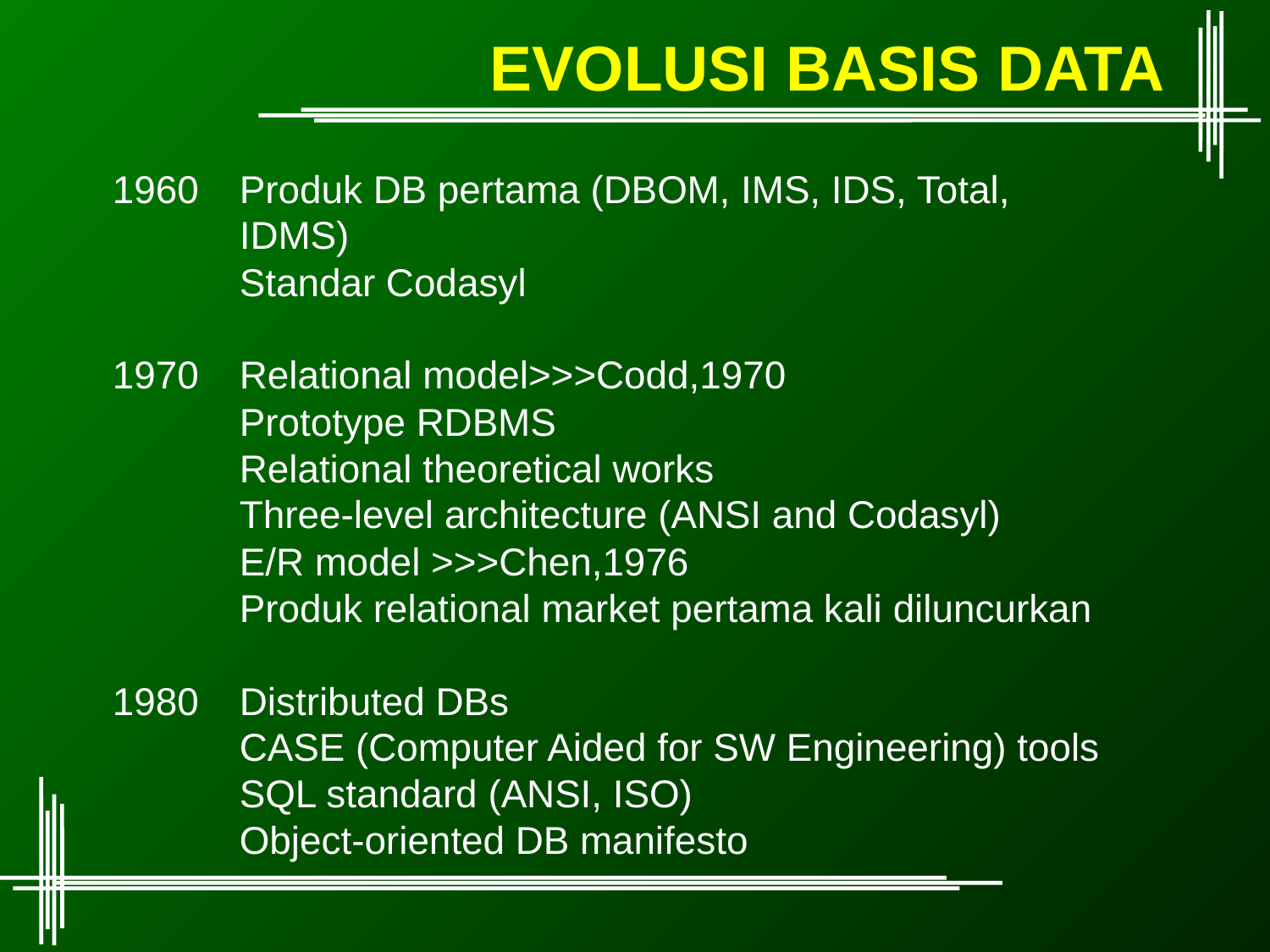

# EVOLUSI BASIS DATA
1960 	Produk DB pertama (DBOM, IMS, IDS, Total,
	IDMS)
	Standar Codasyl

1970 	Relational model>>>Codd,1970
	Prototype RDBMS
	Relational theoretical works
	Three-level architecture (ANSI and Codasyl)
	E/R model >>>Chen,1976
	Produk relational market pertama kali diluncurkan

1980 	Distributed DBs
	CASE (Computer Aided for SW Engineering) tools
	SQL standard (ANSI, ISO)
	Object-oriented DB manifesto